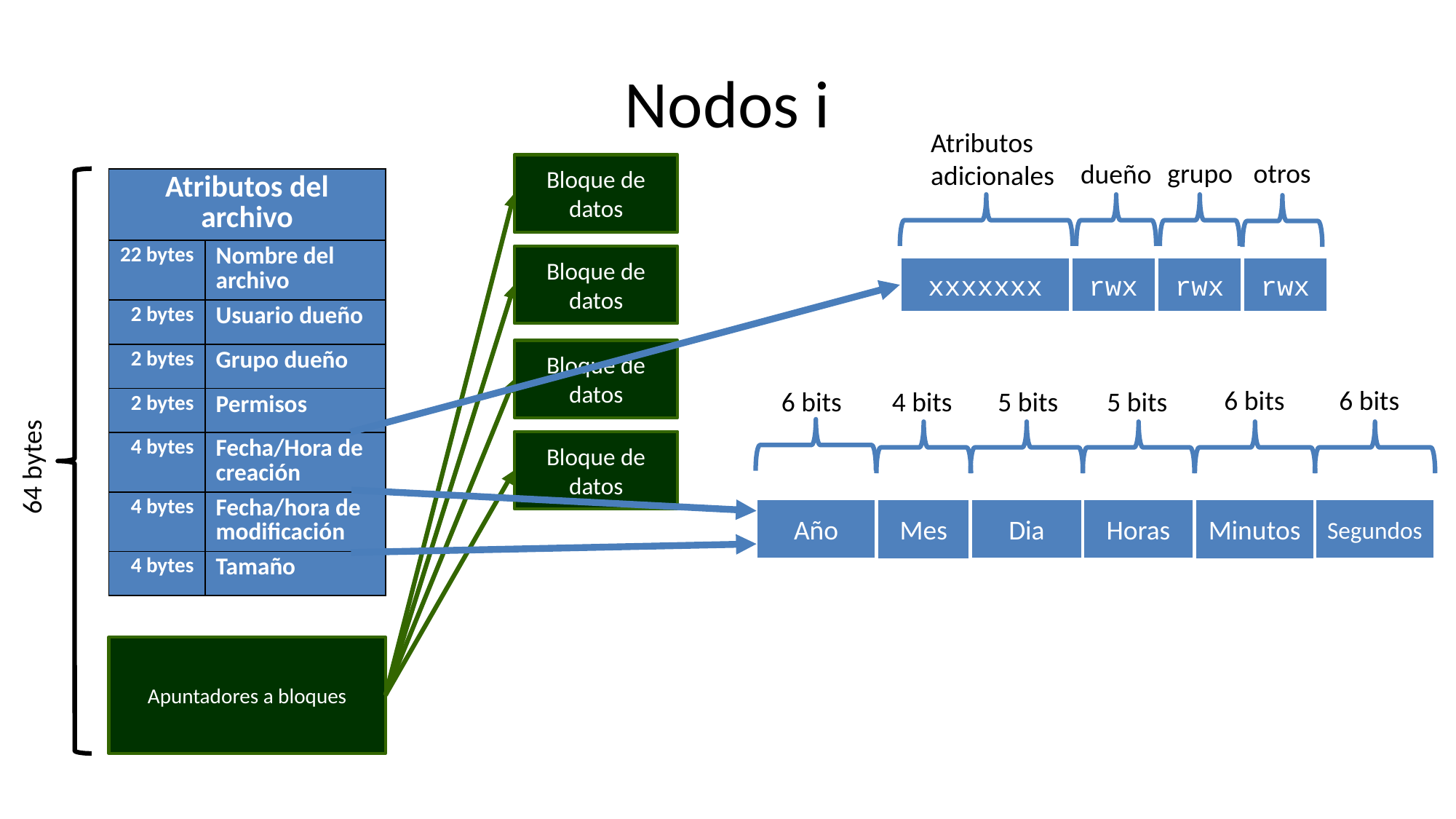

# Nodos i
Atributos adicionales

grupo
otros
dueño
Bloque de datos

| Atributos del archivo |  |
| --- | --- |
| 22 bytes | Nombre del archivo |
| 2 bytes | Usuario dueño |
| 2 bytes | Grupo dueño |
| 2 bytes | Permisos |
| 4 bytes | Fecha/Hora de creación |
| 4 bytes | Fecha/hora de modificación |
| 4 bytes | Tamaño |

Bloque de datos
xxxxxxx
rwx
rwx
rwx
Bloque de datos
6 bits
6 bits
6 bits
4 bits
5 bits
5 bits

Bloque de datos
64 bytes
Año
Dia
Horas
Segundos
Mes
Minutos
Apuntadores a bloques